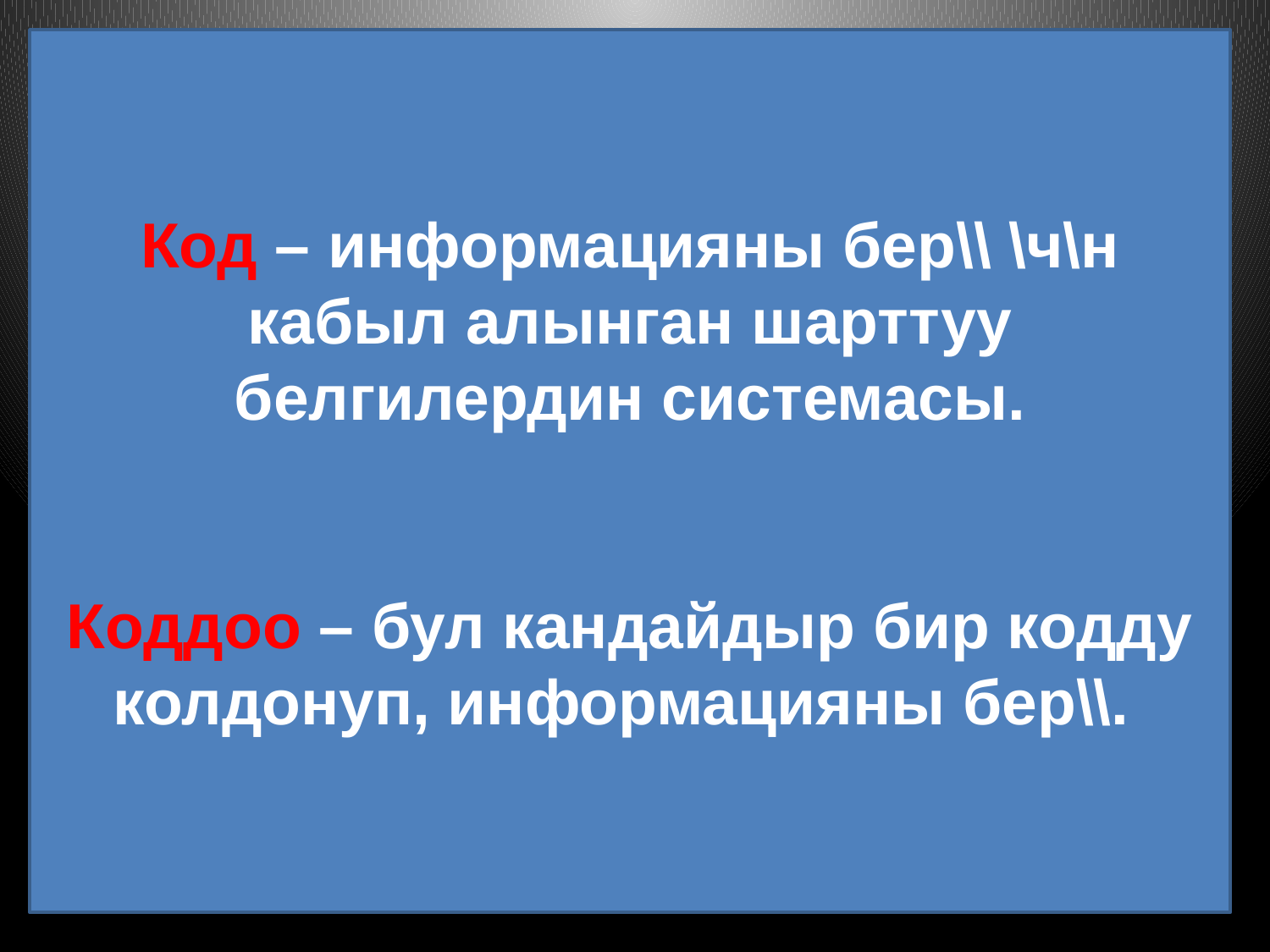

Код – информацияны бер\\ \ч\н кабыл алынган шарттуу белгилердин системасы.

Коддоо – бул кандайдыр бир кодду колдонуп, информацияны бер\\.